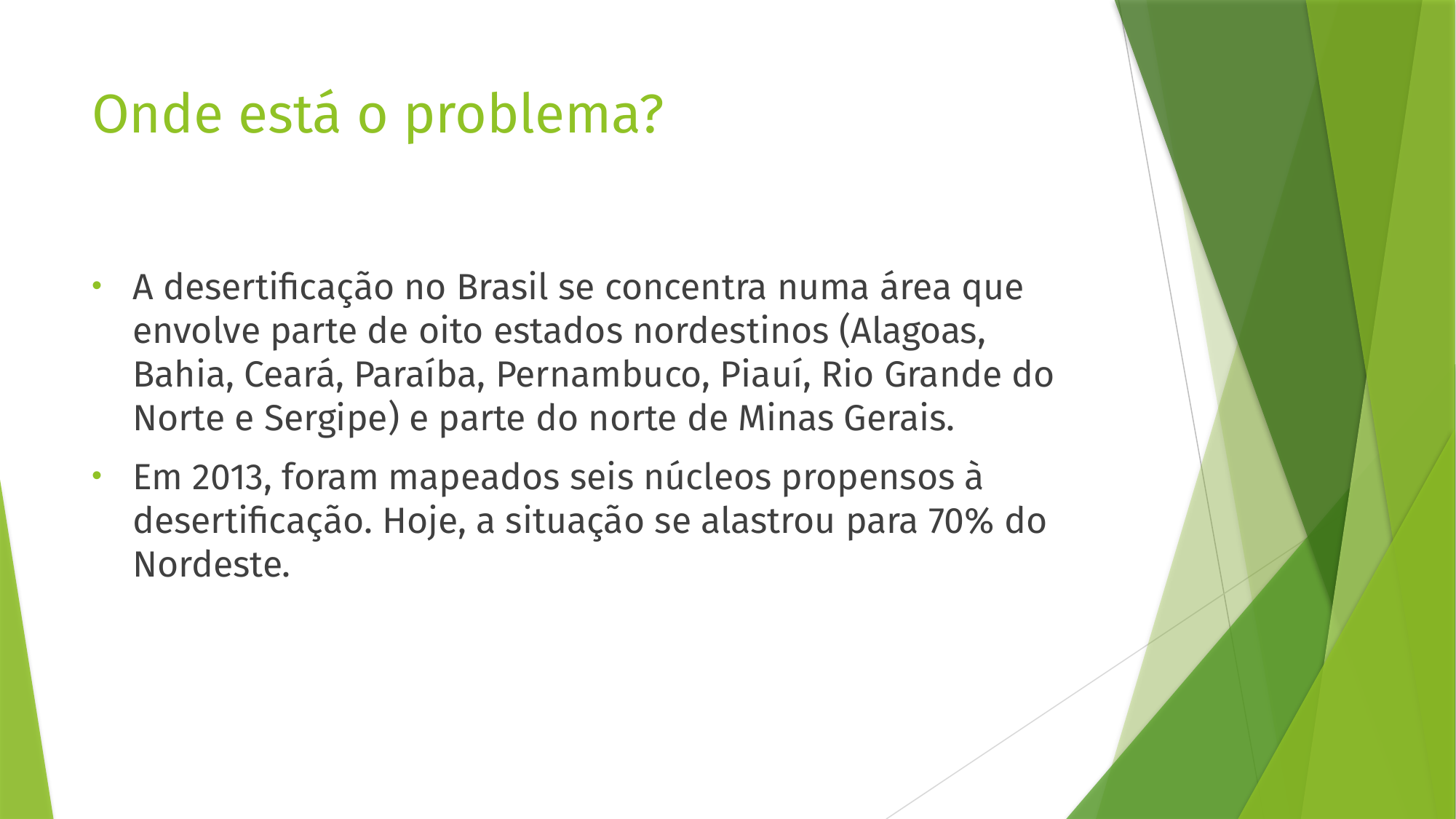

# Onde está o problema?
A desertificação no Brasil se concentra numa área que envolve parte de oito estados nordestinos (Alagoas, Bahia, Ceará, Paraíba, Pernambuco, Piauí, Rio Grande do Norte e Sergipe) e parte do norte de Minas Gerais.
Em 2013, foram mapeados seis núcleos propensos à desertificação. Hoje, a situação se alastrou para 70% do Nordeste.